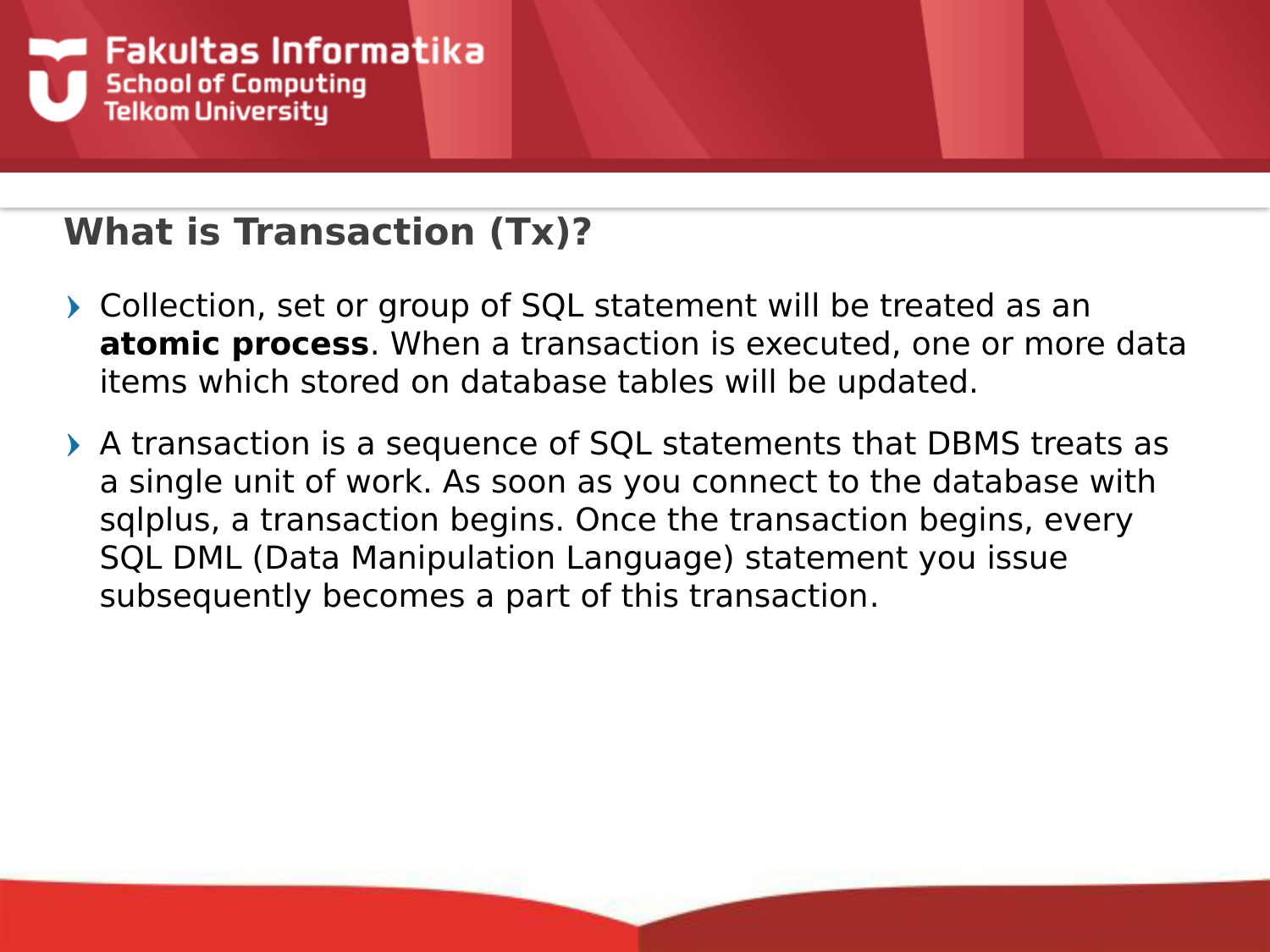

# What is Transaction (Tx)?
Collection, set or group of SQL statement will be treated as an atomic process. When a transaction is executed, one or more data items which stored on database tables will be updated.
A transaction is a sequence of SQL statements that DBMS treats as a single unit of work. As soon as you connect to the database with sqlplus, a transaction begins. Once the transaction begins, every SQL DML (Data Manipulation Language) statement you issue subsequently becomes a part of this transaction.